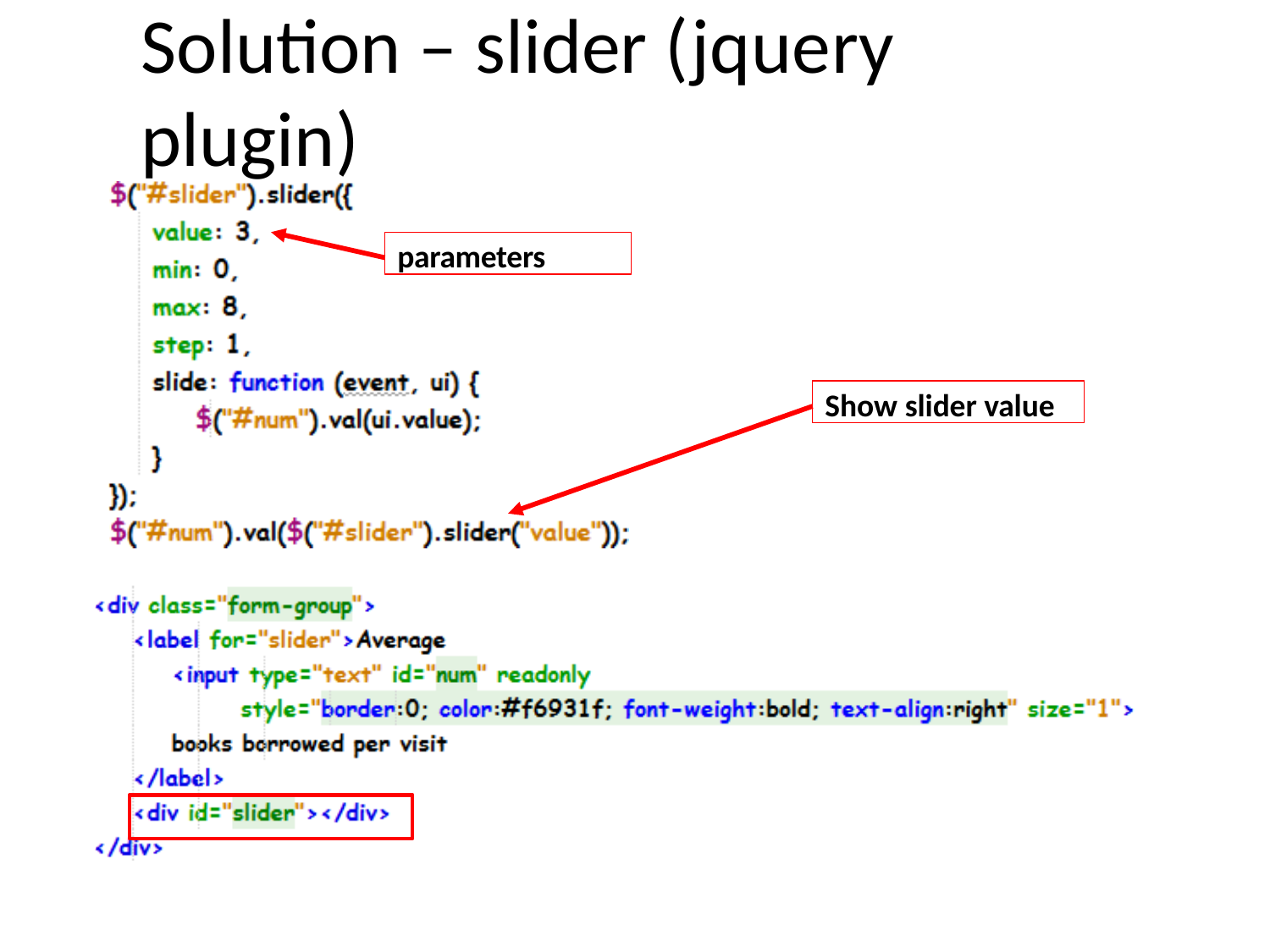

# Solution – slider (jquery plugin)

parameters
Show slider value